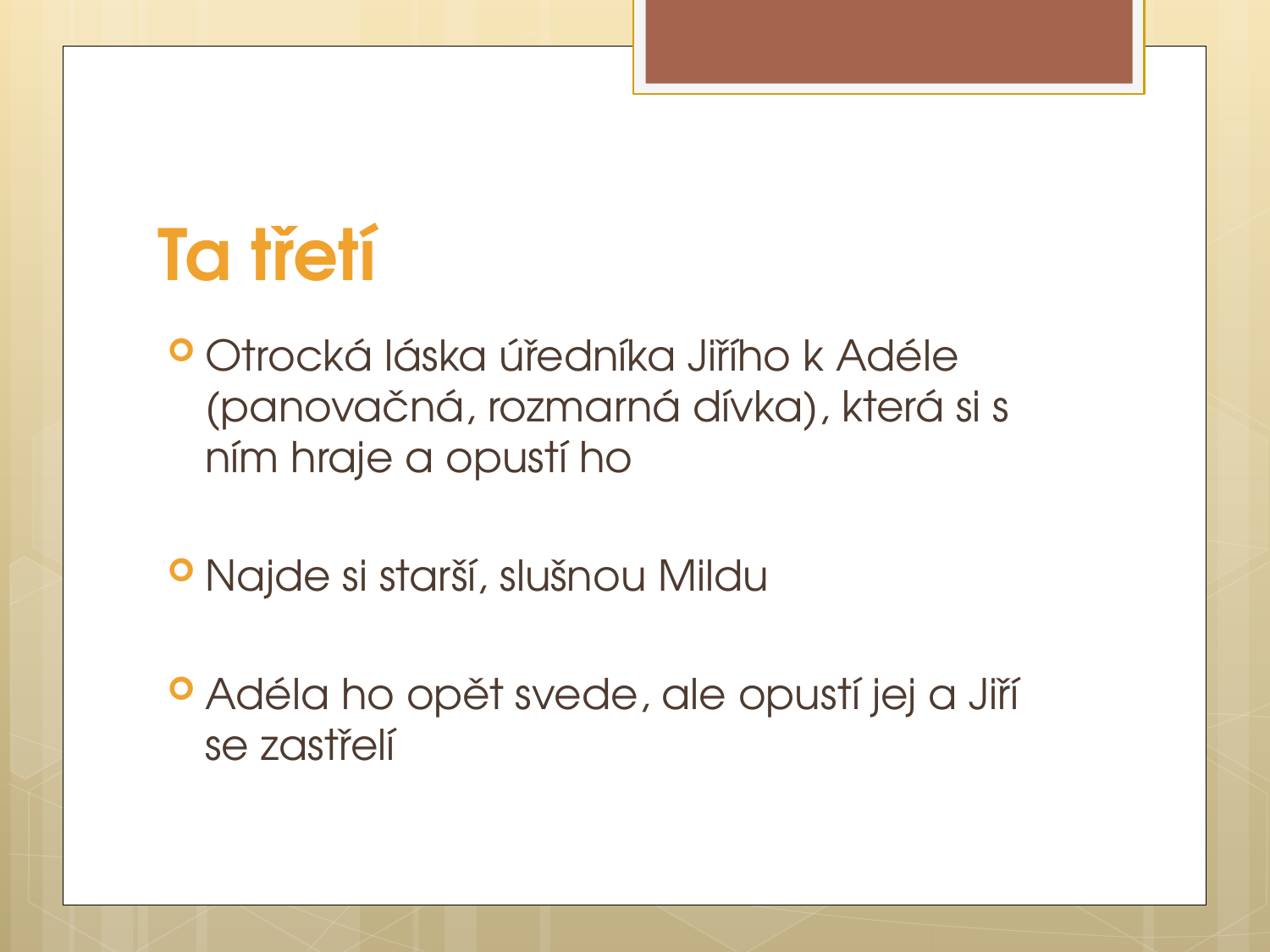

# Ta třetí
Otrocká láska úředníka Jiřího k Adéle (panovačná, rozmarná dívka), která si s ním hraje a opustí ho

Najde si starší, slušnou Mildu

Adéla ho opět svede, ale opustí jej a Jiří se zastřelí